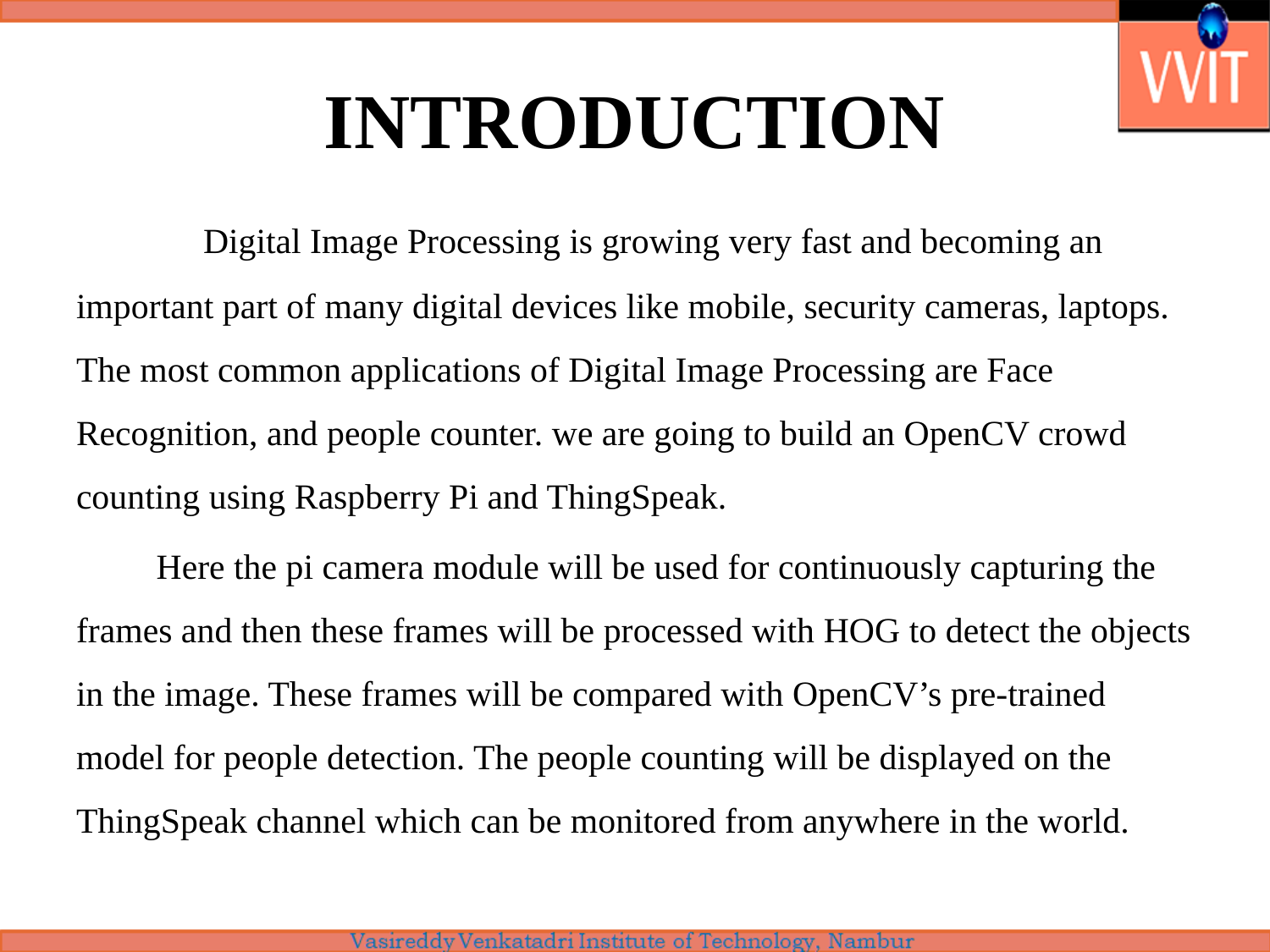

# INTRODUCTION
            Digital Image Processing is growing very fast and becoming an important part of many digital devices like mobile, security cameras, laptops. The most common applications of Digital Image Processing are Face Recognition, and people counter. we are going to build an OpenCV crowd counting using Raspberry Pi and ThingSpeak.
         Here the pi camera module will be used for continuously capturing the frames and then these frames will be processed with HOG to detect the objects in the image. These frames will be compared with OpenCV’s pre-trained model for people detection. The people counting will be displayed on the ThingSpeak channel which can be monitored from anywhere in the world.